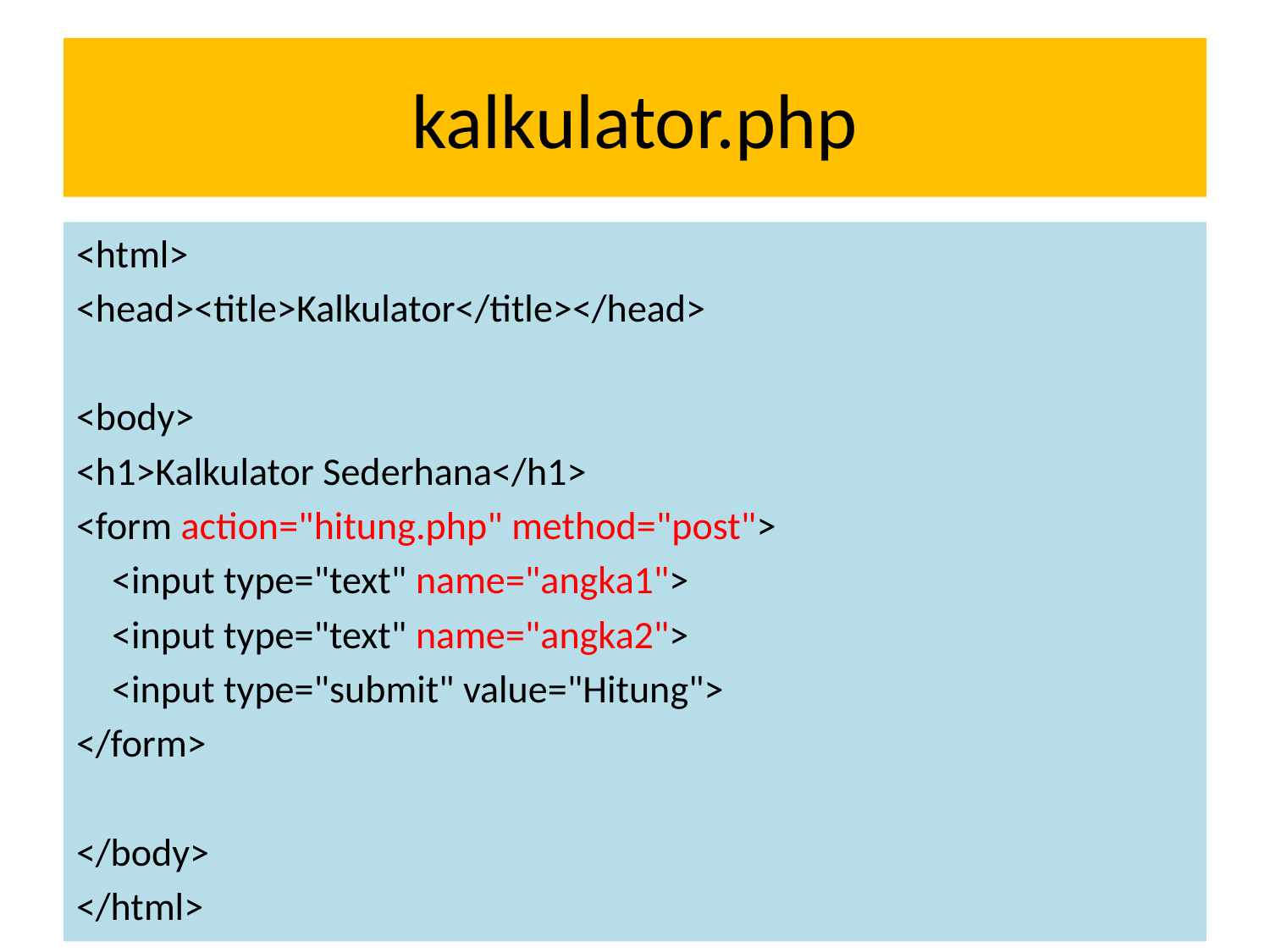

# kalkulator.php
<html>
<head><title>Kalkulator</title></head>

<body>
<h1>Kalkulator Sederhana</h1>
<form action="hitung.php" method="post">
    <input type="text" name="angka1">
    <input type="text" name="angka2">
    <input type="submit" value="Hitung">
</form>

</body>
</html>